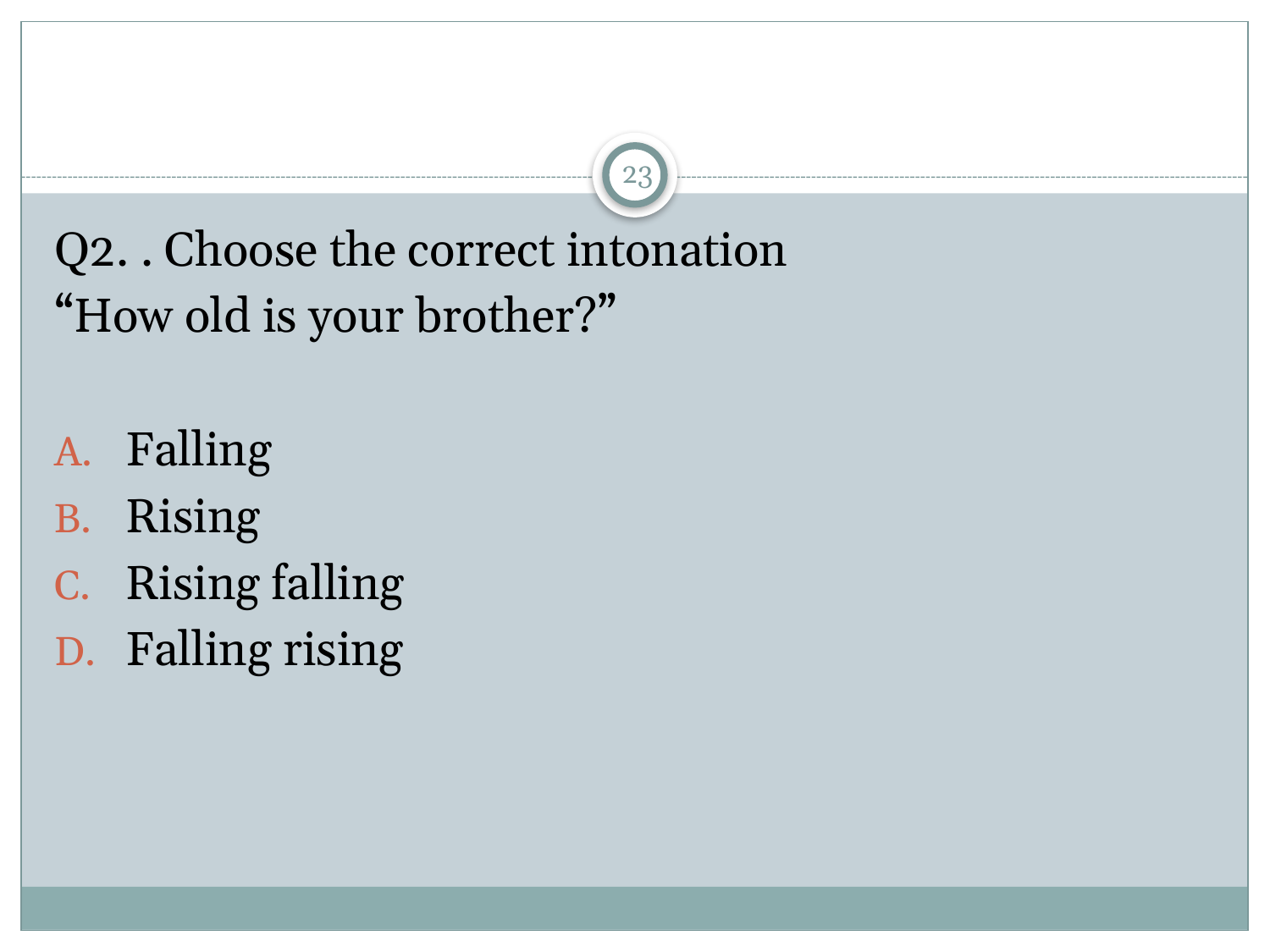

#
23
Q2. . Choose the correct intonation
“How old is your brother?”

Falling
Rising
Rising falling
Falling rising